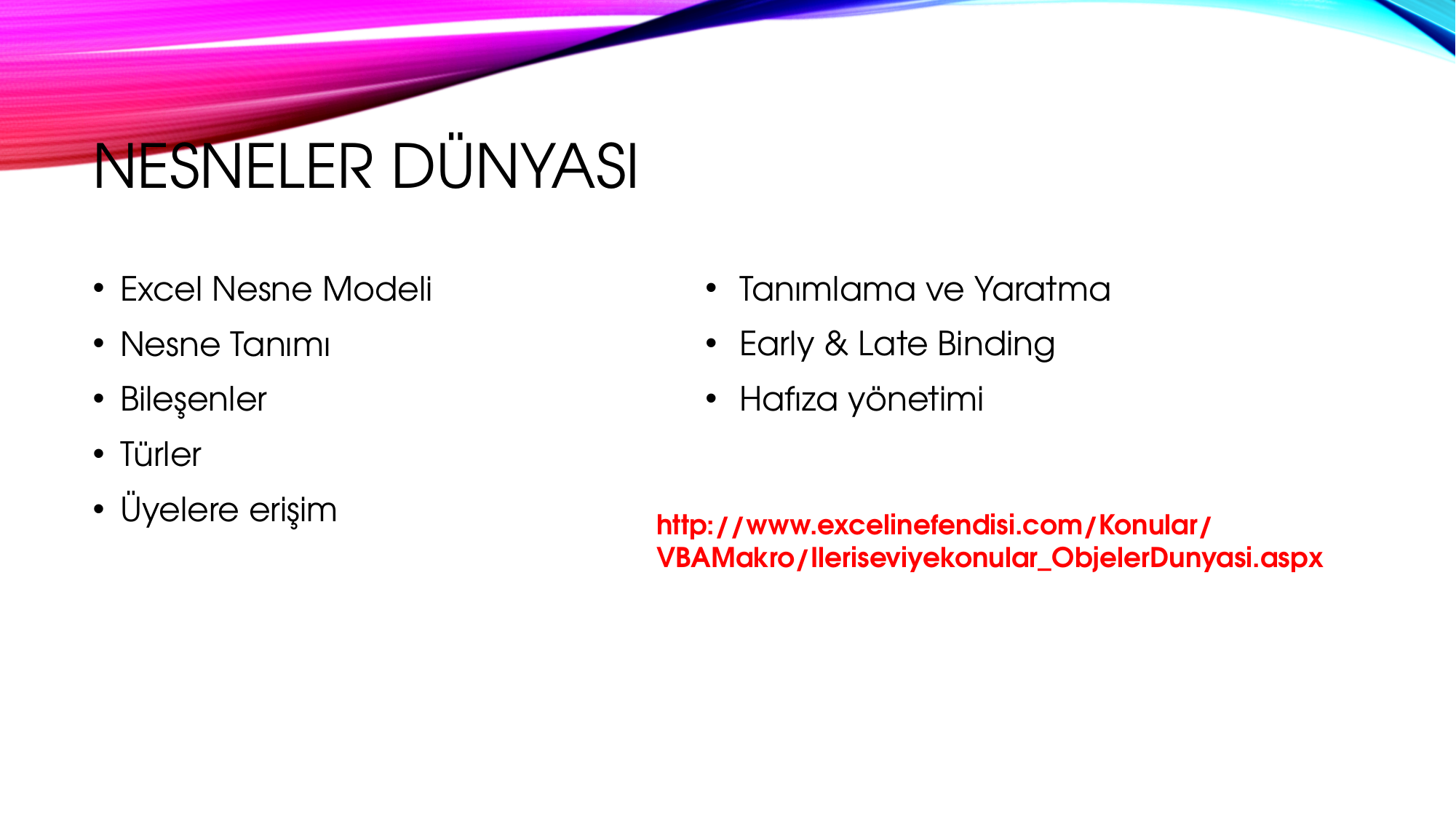

# nesneler dünyası
Excel Nesne Modeli
Nesne Tanımı
Bileşenler
Türler
Üyelere erişim

Tanımlama ve Yaratma
Early & Late Binding
Hafıza yönetimi

http://www.excelinefendisi.com/Konular/VBAMakro/Ileriseviyekonular_ObjelerDunyasi.aspx